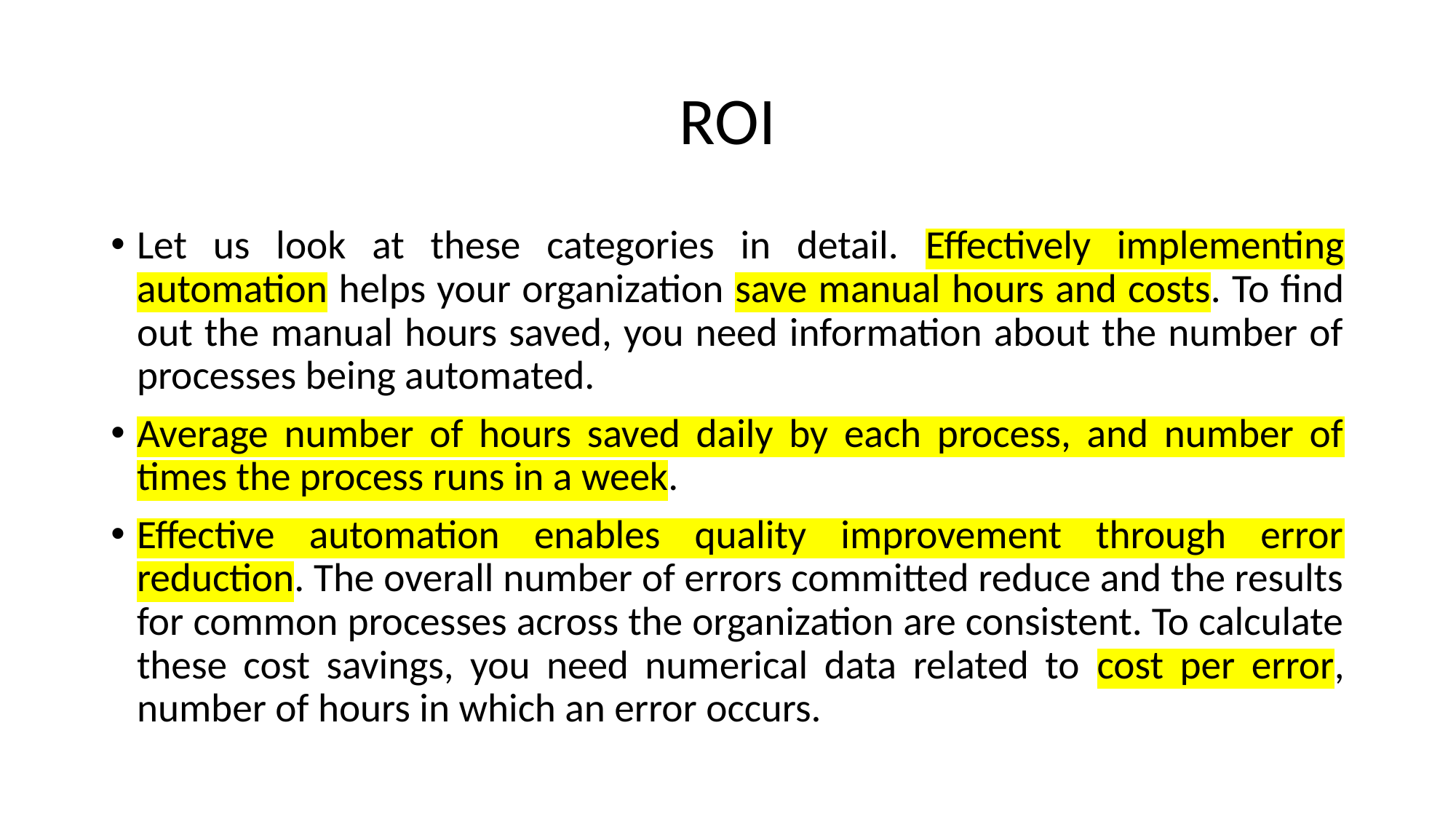

# ROI
Let us look at these categories in detail. Effectively implementing automation helps your organization save manual hours and costs. To find out the manual hours saved, you need information about the number of processes being automated.
Average number of hours saved daily by each process, and number of times the process runs in a week.
Effective automation enables quality improvement through error reduction. The overall number of errors committed reduce and the results for common processes across the organization are consistent. To calculate these cost savings, you need numerical data related to cost per error, number of hours in which an error occurs.